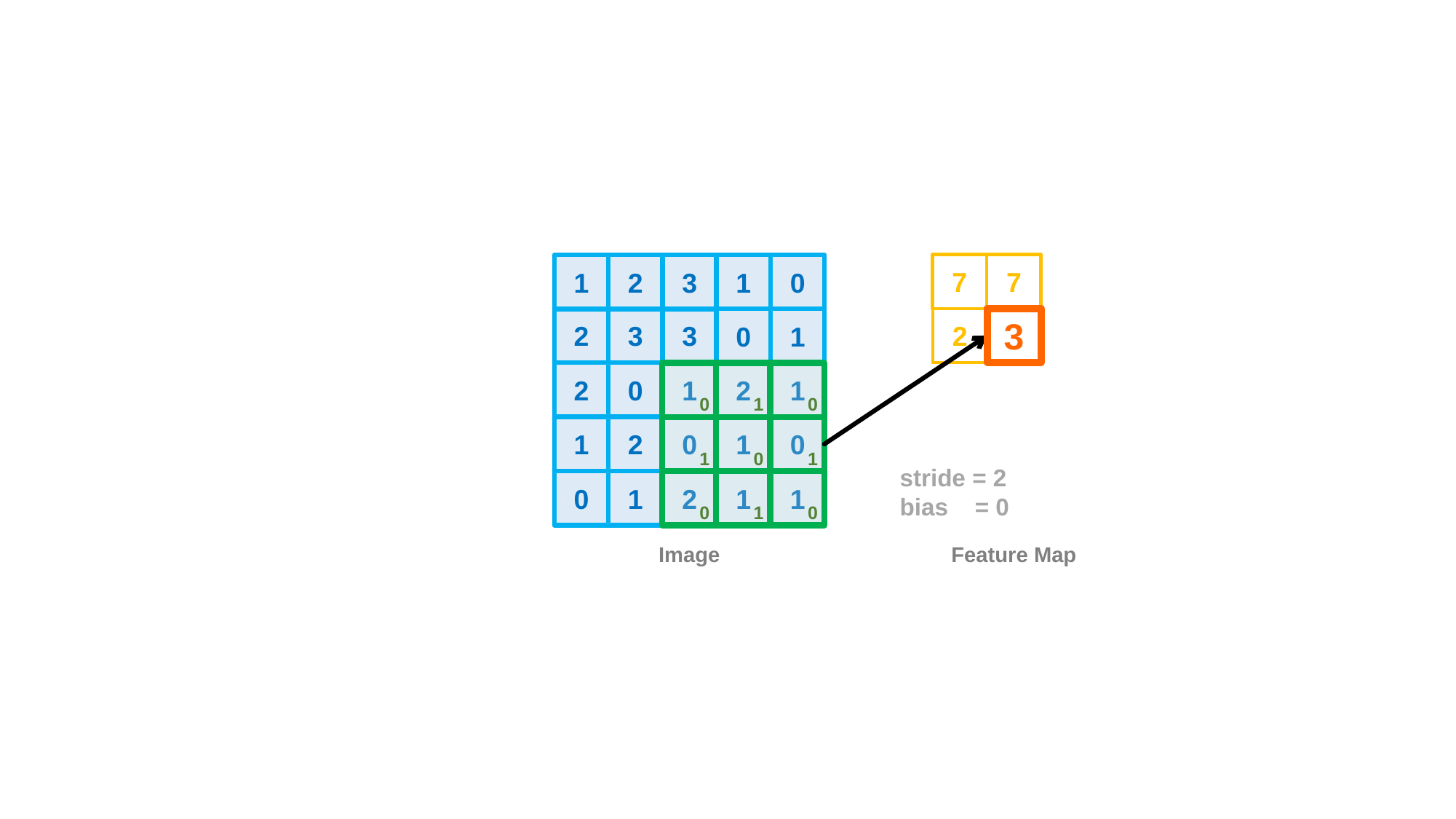

7
7
1
0
1
2
3
2
3
3
0
1
2
0
1
2
1
1
2
0
1
0
0
1
2
1
1
2
3

0
1
0
1
0
1
0
1
0
stride = 2
bias    = 0
Image
Feature Map